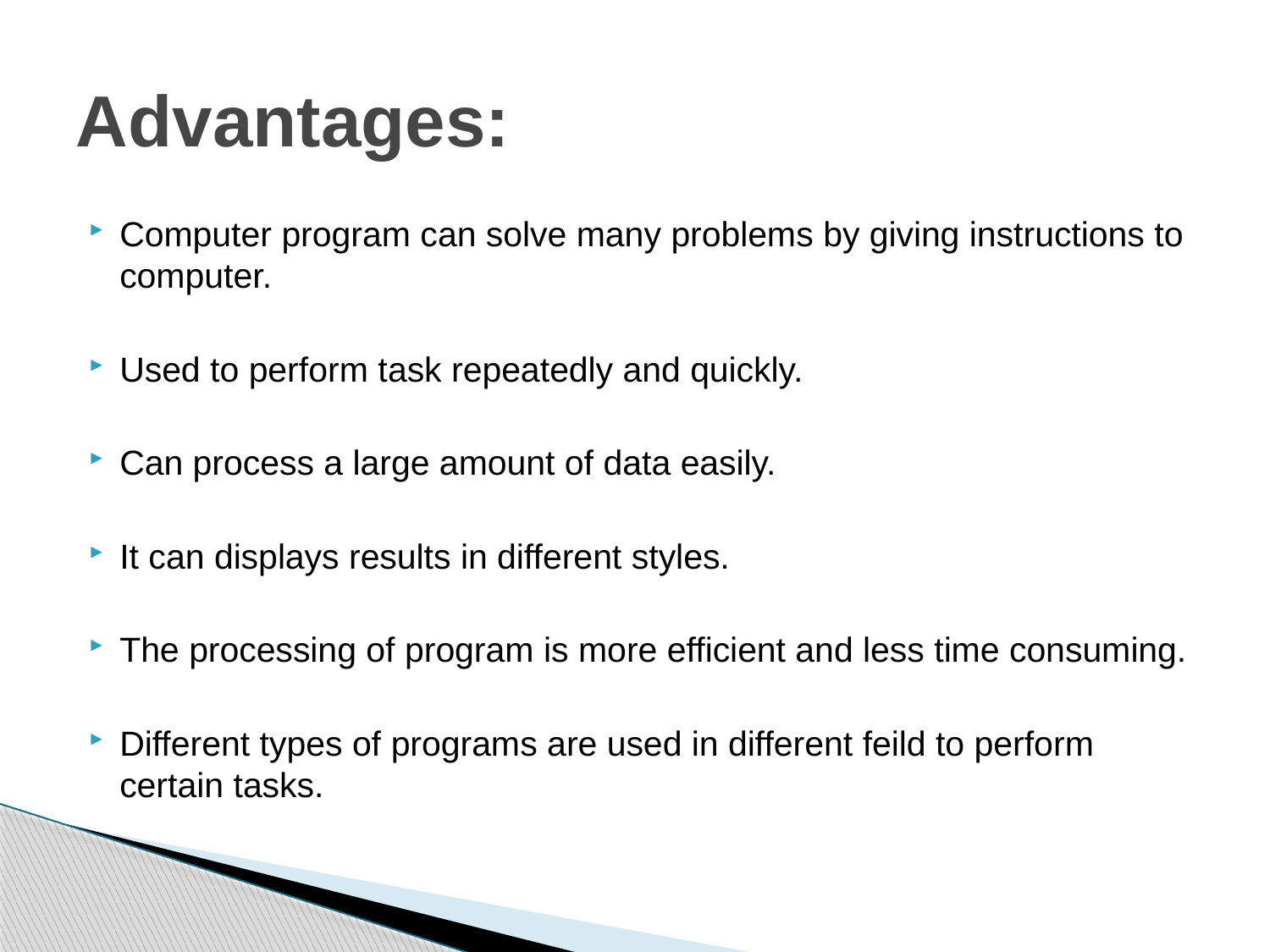

# Advantages:
Computer program can solve many problems by giving instructions to computer.

Used to perform task repeatedly and quickly.

Can process a large amount of data easily.

It can displays results in different styles.

The processing of program is more efficient and less time consuming.

Different types of programs are used in different feild to perform certain tasks.